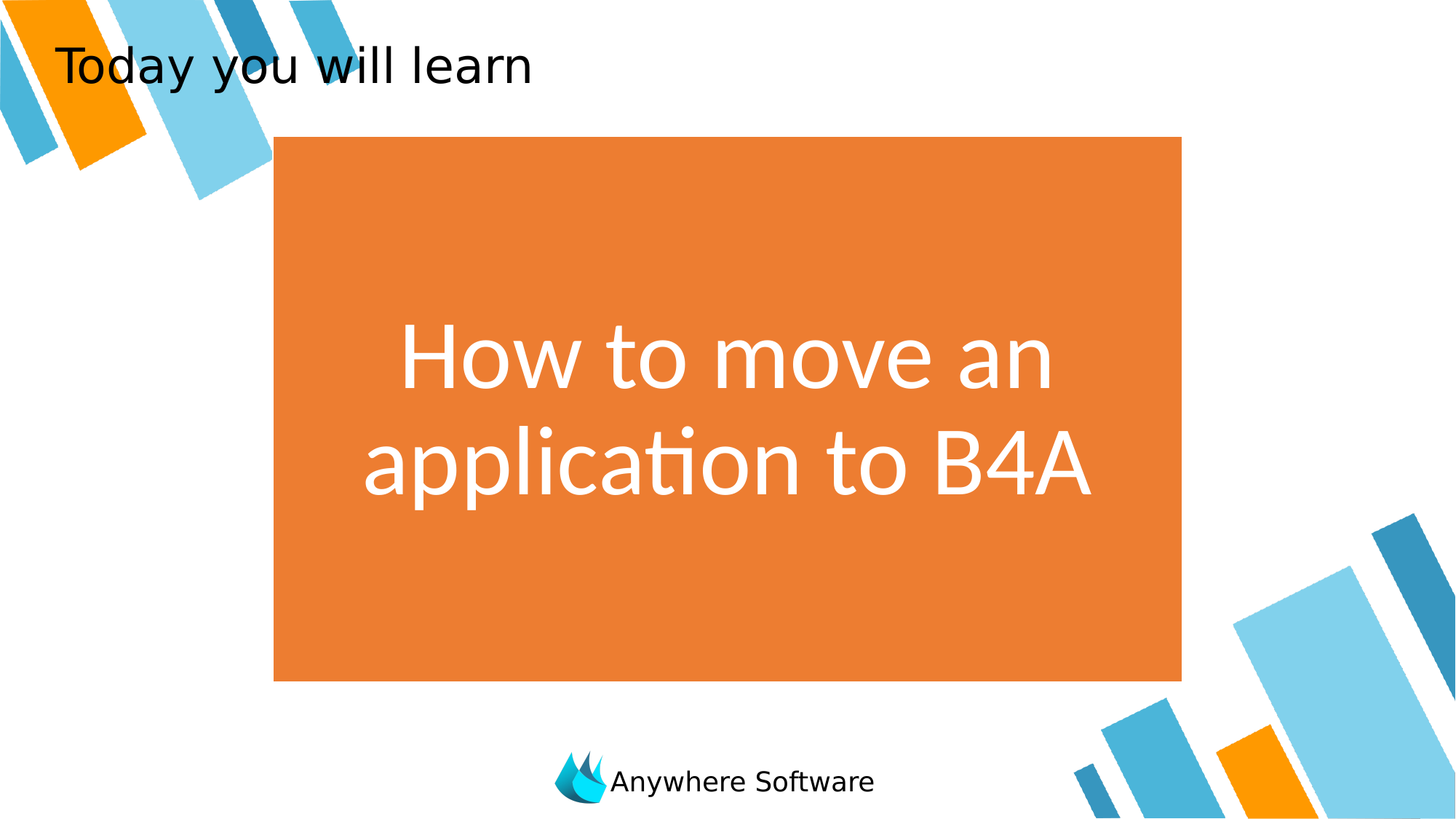

# Today you will learn
How to move an application to B4A